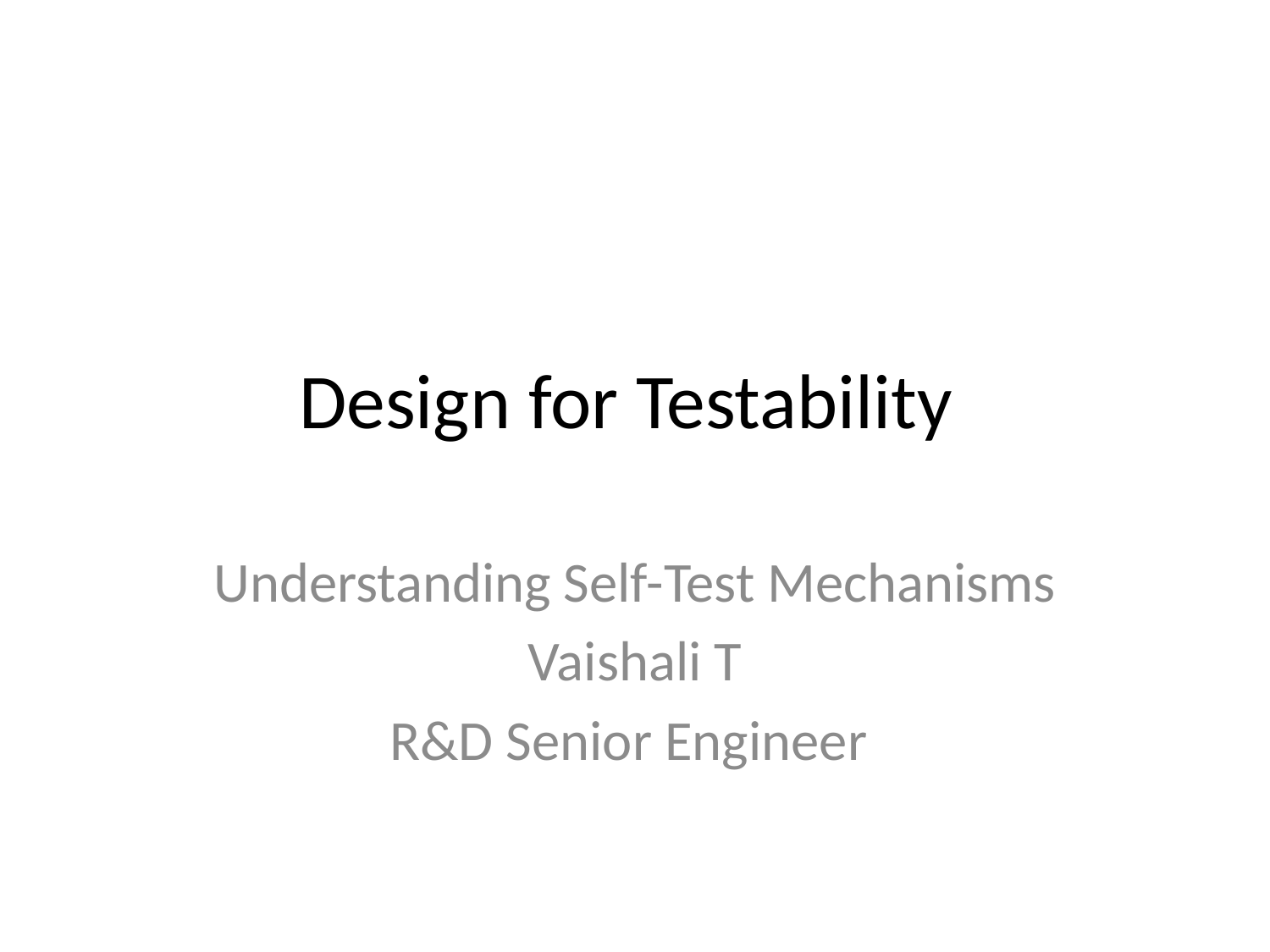

# Design for Testability
Understanding Self-Test Mechanisms
Vaishali T
R&D Senior Engineer